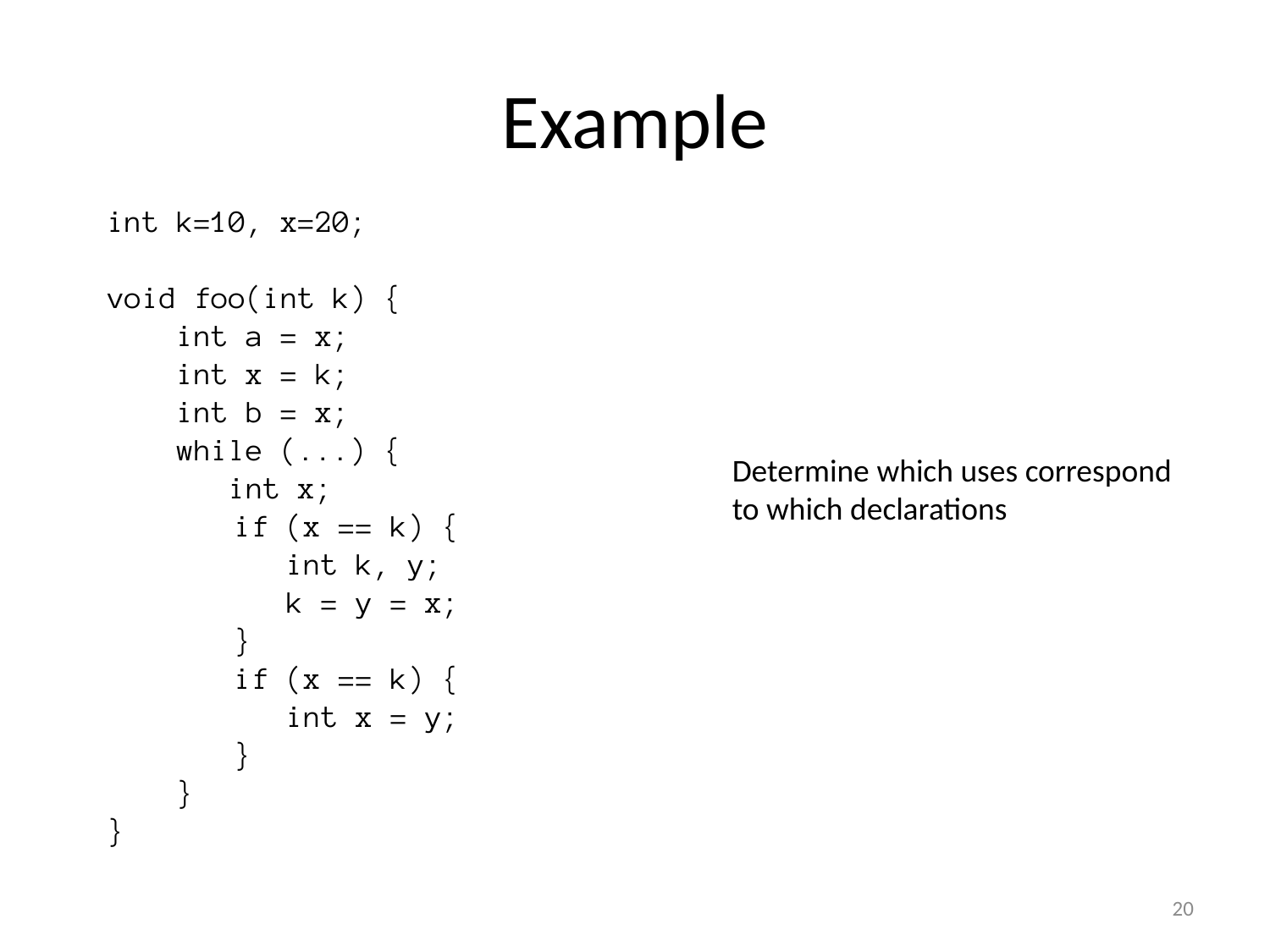

# Example
int k=10, x=20;

void foo(int k) {
    int a = x;
    int x = k;
    int b = x;
    while (...) {
       int x;
	if (x == k) {
	   int k, y;
	   k = y = x;
	}
	if (x == k) {
	   int x = y;
	}
    }
}
Determine which uses correspond to which declarations
20